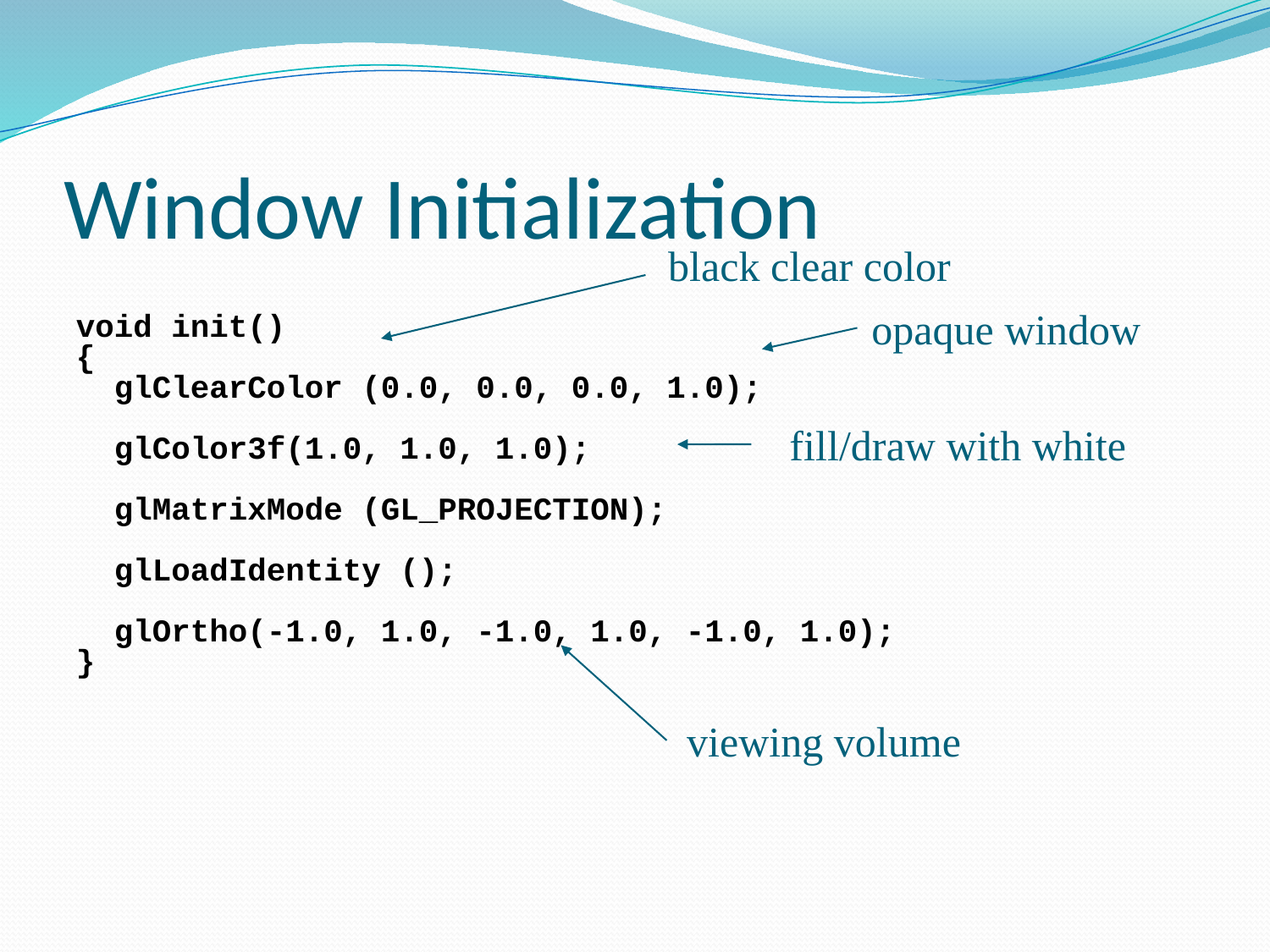

# Window Initialization
black clear color

void init()
{
	glClearColor (0.0, 0.0, 0.0, 1.0);

	glColor3f(1.0, 1.0, 1.0);

	glMatrixMode (GL_PROJECTION);

	glLoadIdentity ();

	glOrtho(-1.0, 1.0, -1.0, 1.0, -1.0, 1.0);
}

opaque window

fill/draw with white

viewing volume